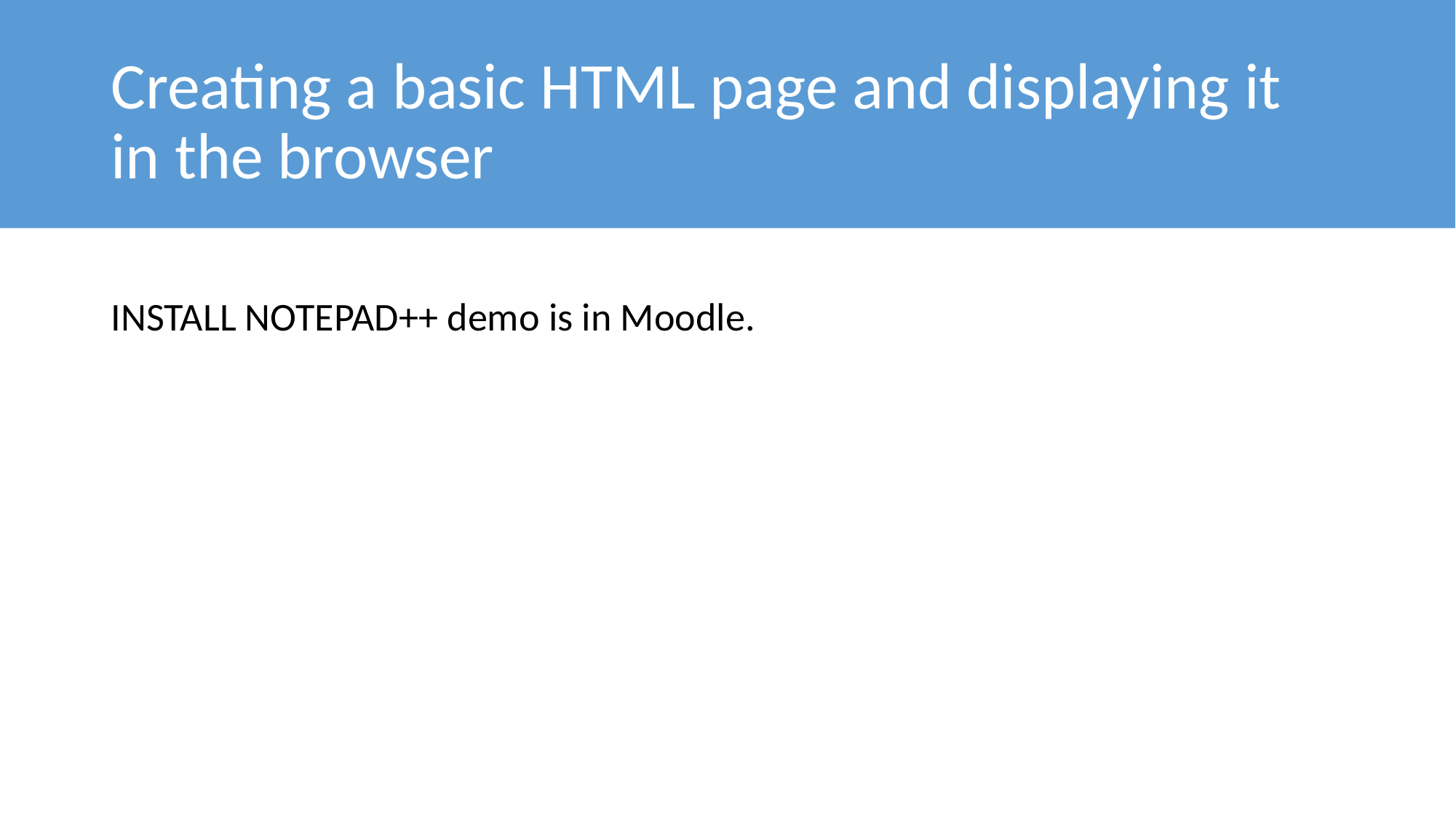

# Creating a basic HTML page and displaying it in the browser
INSTALL NOTEPAD++ demo is in Moodle.